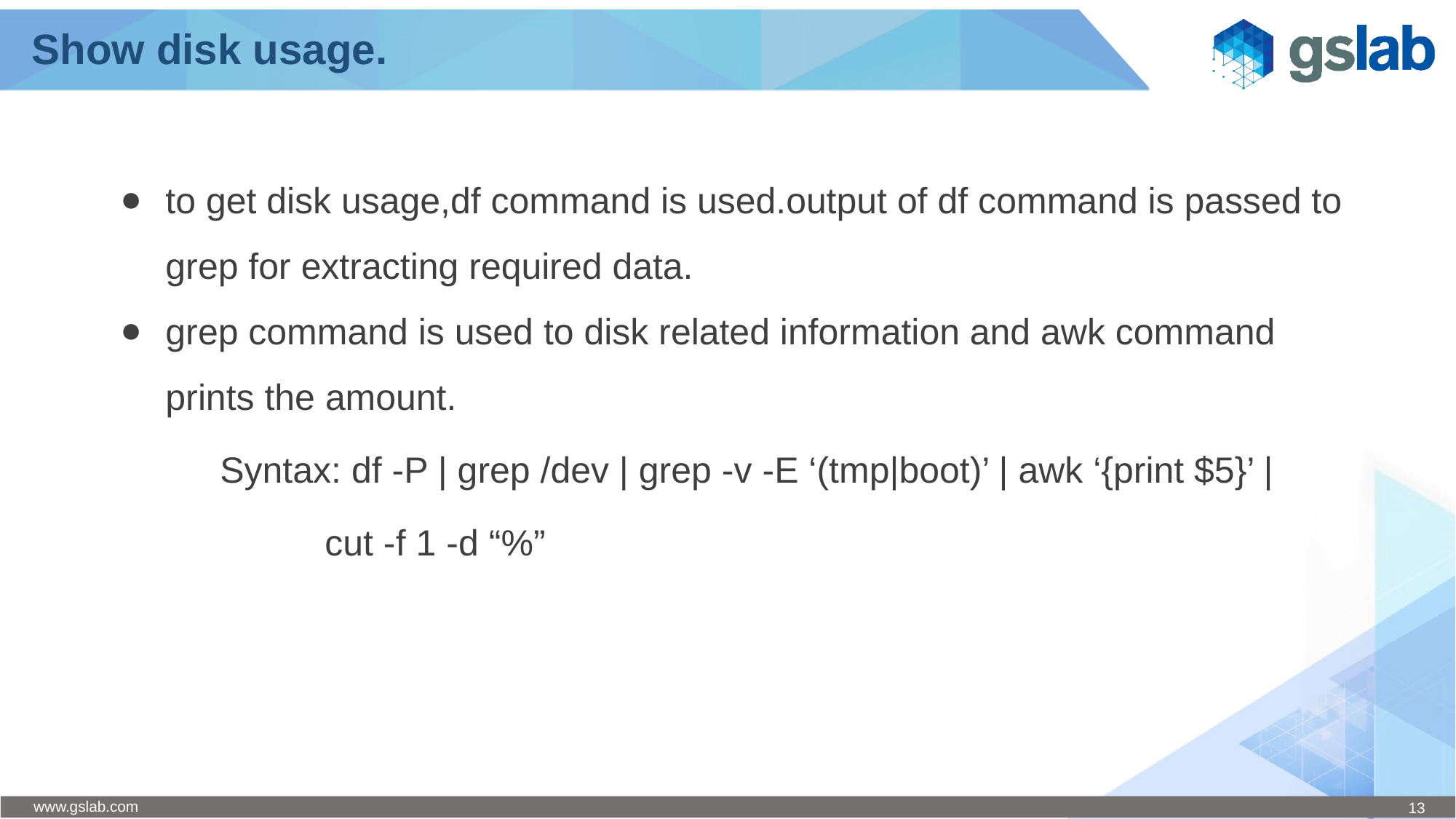

# Show disk usage.
to get disk usage,df command is used.output of df command is passed to grep for extracting required data.
grep command is used to disk related information and awk command prints the amount.
	Syntax: df -P | grep /dev | grep -v -E ‘(tmp|boot)’ | awk ‘{print $5}’ |
                     cut -f 1 -d “%”